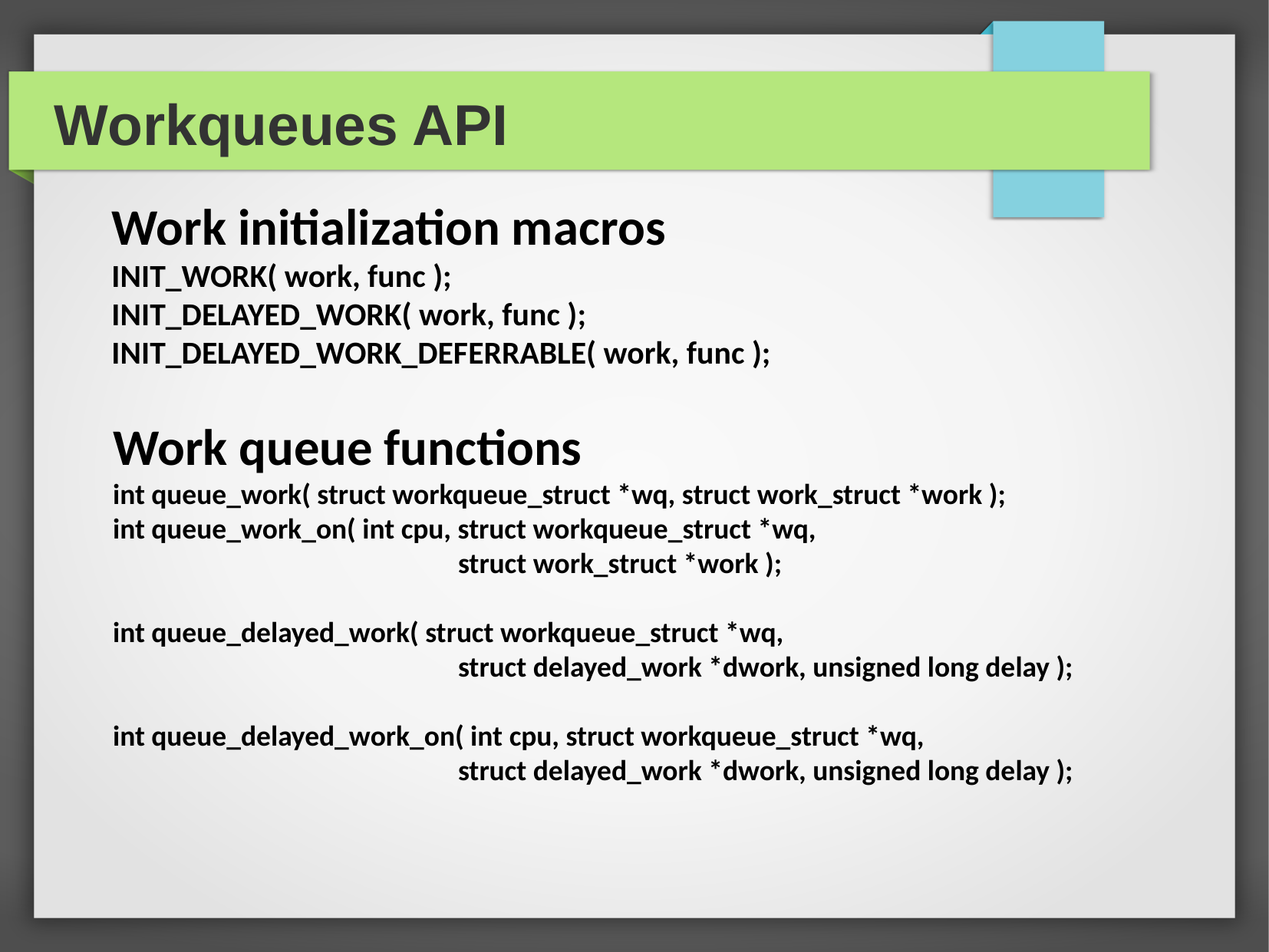

Workqueues API
Work initialization macros
INIT_WORK( work, func );
INIT_DELAYED_WORK( work, func );
INIT_DELAYED_WORK_DEFERRABLE( work, func );

Work queue functions
int queue_work( struct workqueue_struct *wq, struct work_struct *work );
int queue_work_on( int cpu, struct workqueue_struct *wq,
			struct work_struct *work );

int queue_delayed_work( struct workqueue_struct *wq,
			struct delayed_work *dwork, unsigned long delay );

int queue_delayed_work_on( int cpu, struct workqueue_struct *wq,
			struct delayed_work *dwork, unsigned long delay );